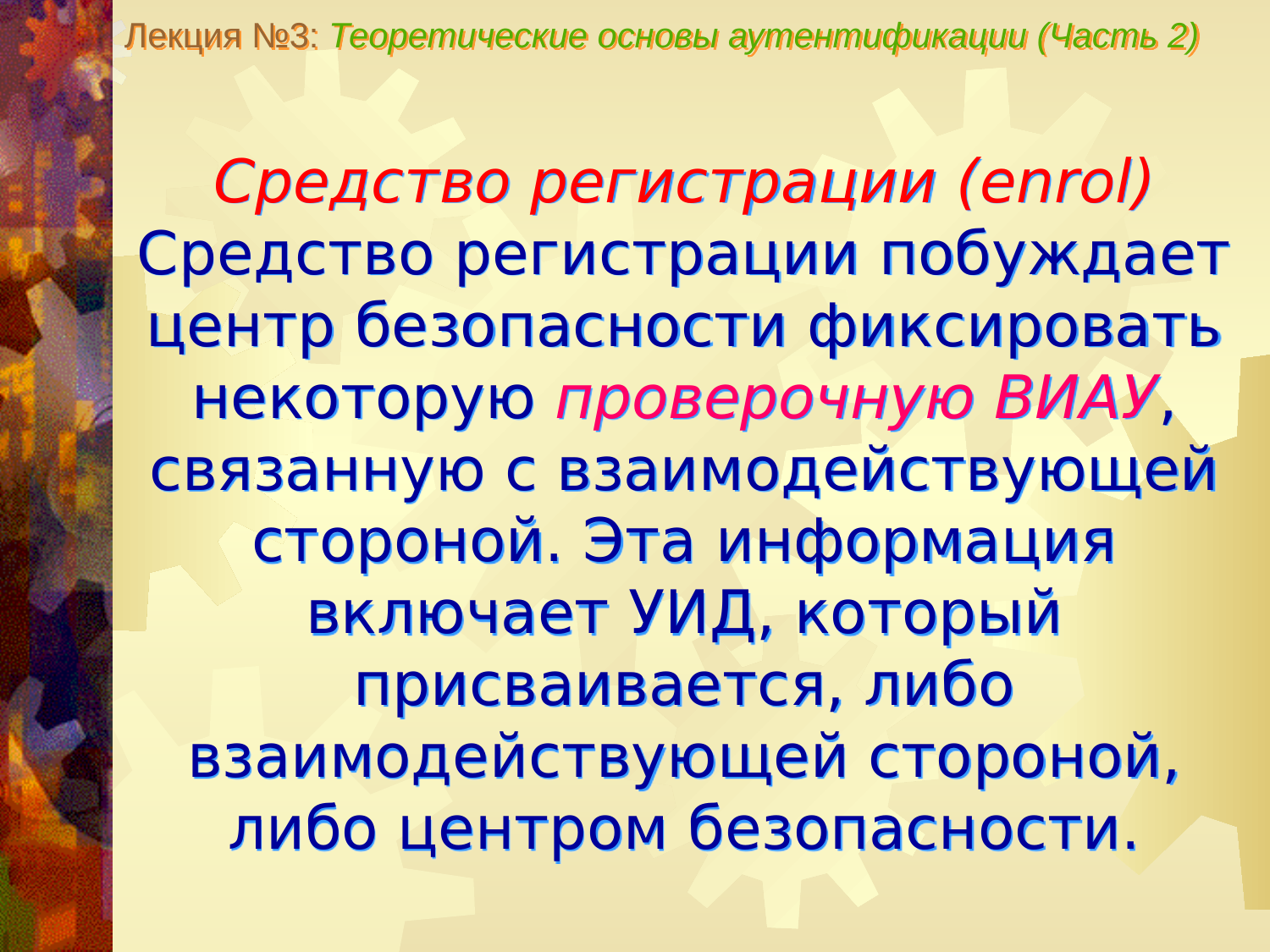

Лекция №3: Теоретические основы аутентификации (Часть 2)
Средство регистрации (enrol)
Средство регистрации побуждает центр безопасности фиксировать некоторую проверочную ВИАУ, связанную с взаимодействующей стороной. Эта информация включает УИД, который присваивается, либо взаимодействующей стороной, либо центром безопасности.